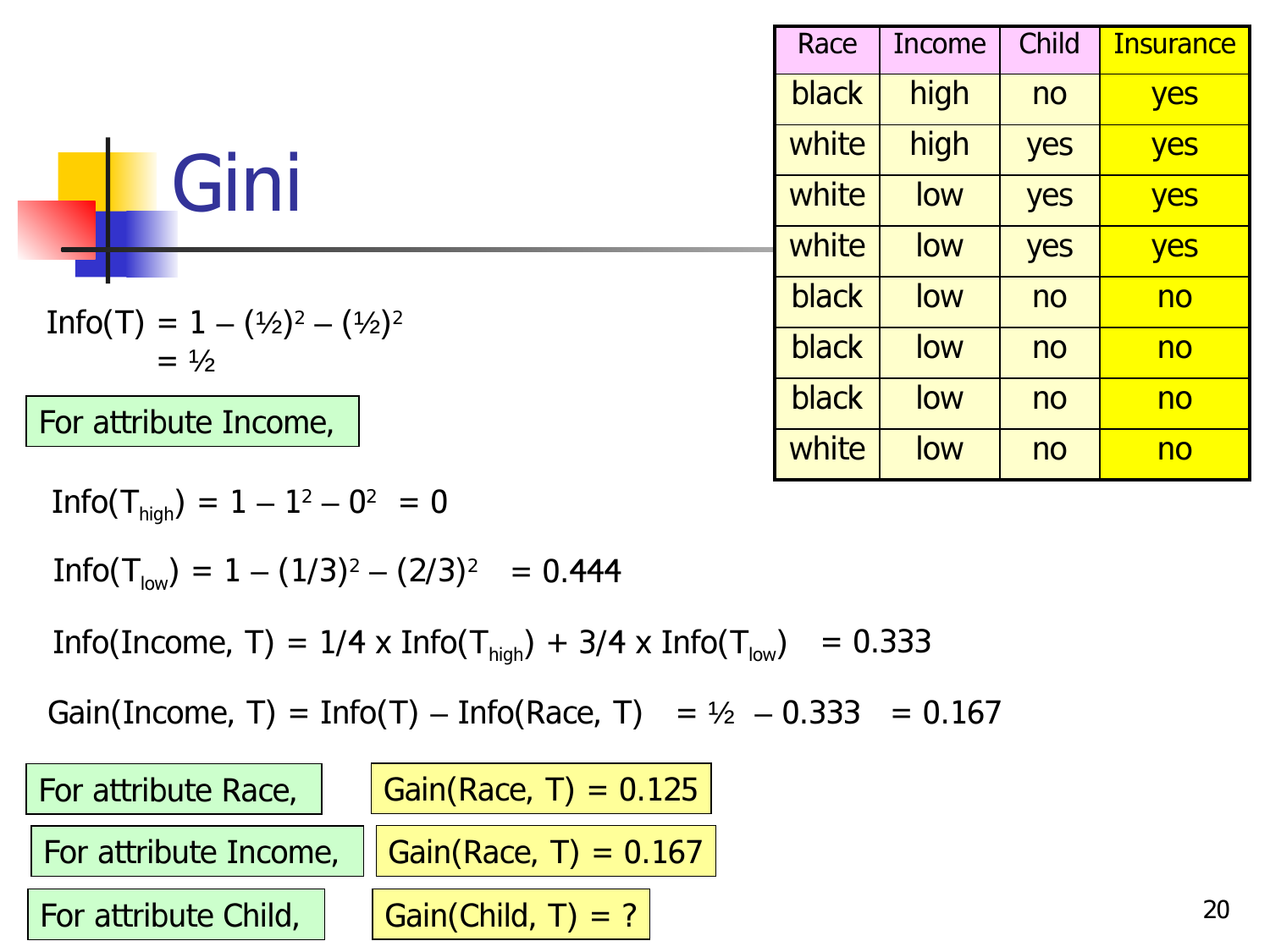

| Race | Income | Child | Insurance |
| --- | --- | --- | --- |
| black | high | no | yes |
| white | high | yes | yes |
| white | low | yes | yes |
| white | low | yes | yes |
| black | low | no | no |
| black | low | no | no |
| black | low | no | no |
| white | low | no | no |
# Gini
Info(T) = 1 – (½)2 – (½)2
           = ½
For attribute Income,
= 0
Info(Thigh) = 1 – 12 – 02
Info(Tlow) = 1 – (1/3)2 – (2/3)2
= 0.444
= 0.333
Info(Income, T) = 1/4 x Info(Thigh) + 3/4 x Info(Tlow)
= 0.167
Gain(Income, T) = Info(T) – Info(Race, T)
= ½  – 0.333
Gain(Race, T) = 0.125
For attribute Race,
Gain(Race, T) = 0.167
For attribute Income,
20
Gain(Child, T) = ?
For attribute Child,